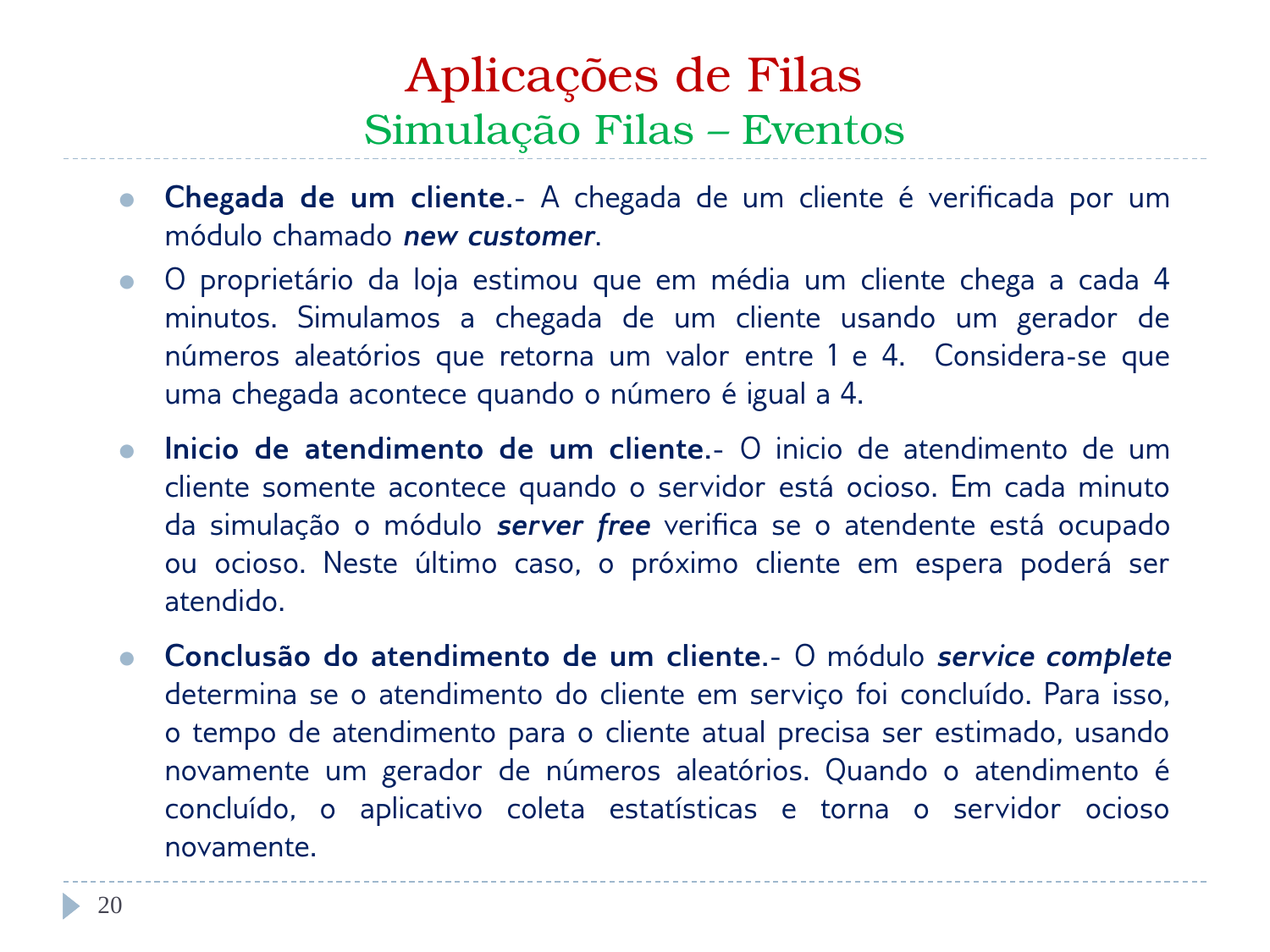

# Aplicações de Filas Simulação Filas – Eventos

Chegada de um cliente.- A chegada de um cliente é verificada por um módulo chamado new customer.
O proprietário da loja estimou que em média um cliente chega a cada 4 minutos. Simulamos a chegada de um cliente usando um gerador de números aleatórios que retorna um valor entre 1 e 4.  Considera-se que uma chegada acontece quando o número é igual a 4.
Inicio de atendimento de um cliente.- O inicio de atendimento de um cliente somente acontece quando o servidor está ocioso. Em cada minuto da simulação o módulo server free verifica se o atendente está ocupado ou ocioso. Neste último caso, o próximo cliente em espera poderá ser atendido.
Conclusão do atendimento de um cliente.- O módulo service complete determina se o atendimento do cliente em serviço foi concluído. Para isso, o tempo de atendimento para o cliente atual precisa ser estimado, usando novamente um gerador de números aleatórios. Quando o atendimento é concluído, o aplicativo coleta estatísticas e torna o servidor ocioso novamente.

20